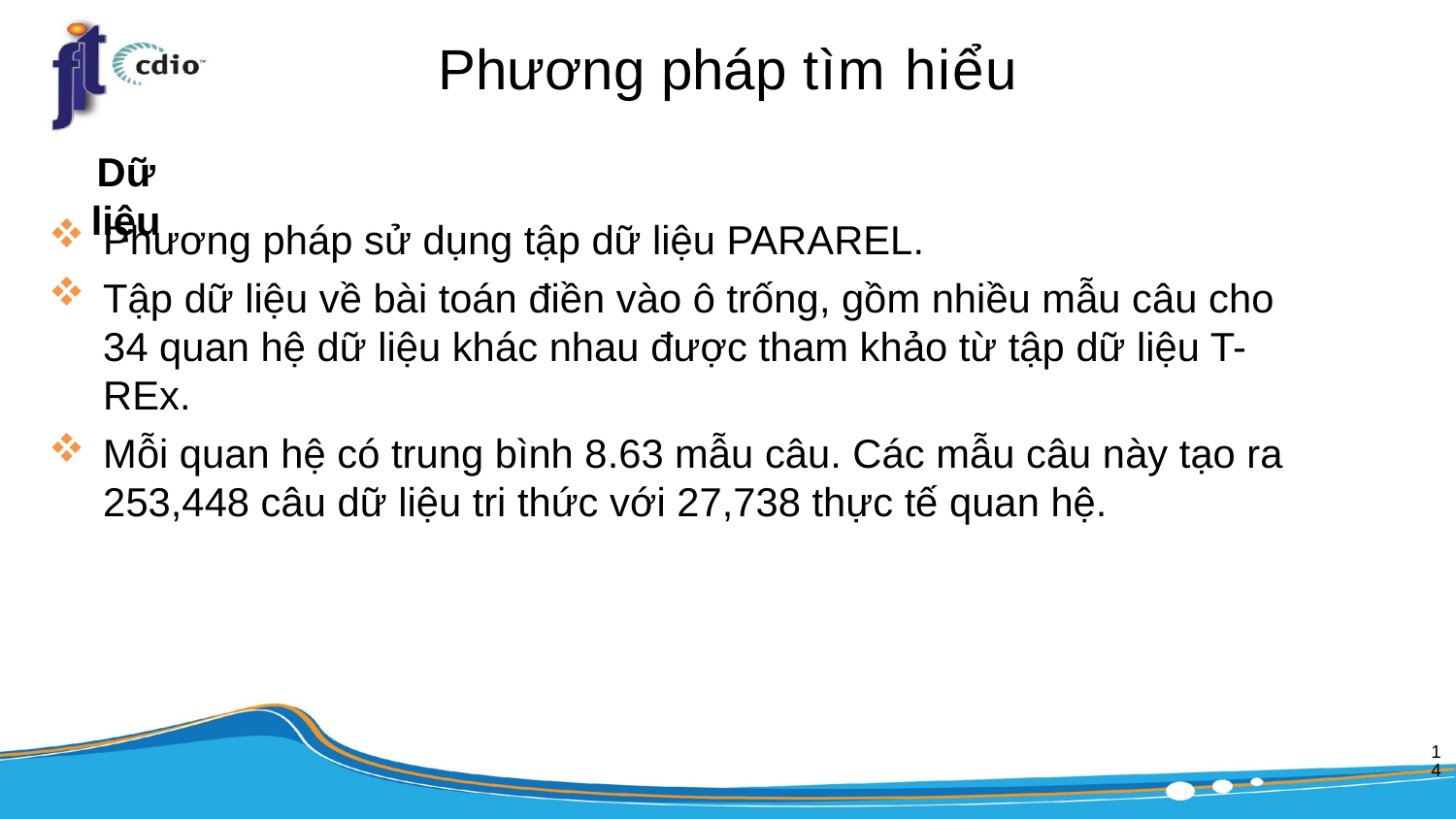

# Phương pháp tìm hiểu
Dữ liệu
Phương pháp sử dụng tập dữ liệu PARAREL.
Tập dữ liệu về bài toán điền vào ô trống, gồm nhiều mẫu câu cho 34 quan hệ dữ liệu khác nhau được tham khảo từ tập dữ liệu T-REx.
Mỗi quan hệ có trung bình 8.63 mẫu câu. Các mẫu câu này tạo ra 253,448 câu dữ liệu tri thức với 27,738 thực tế quan hệ.
14